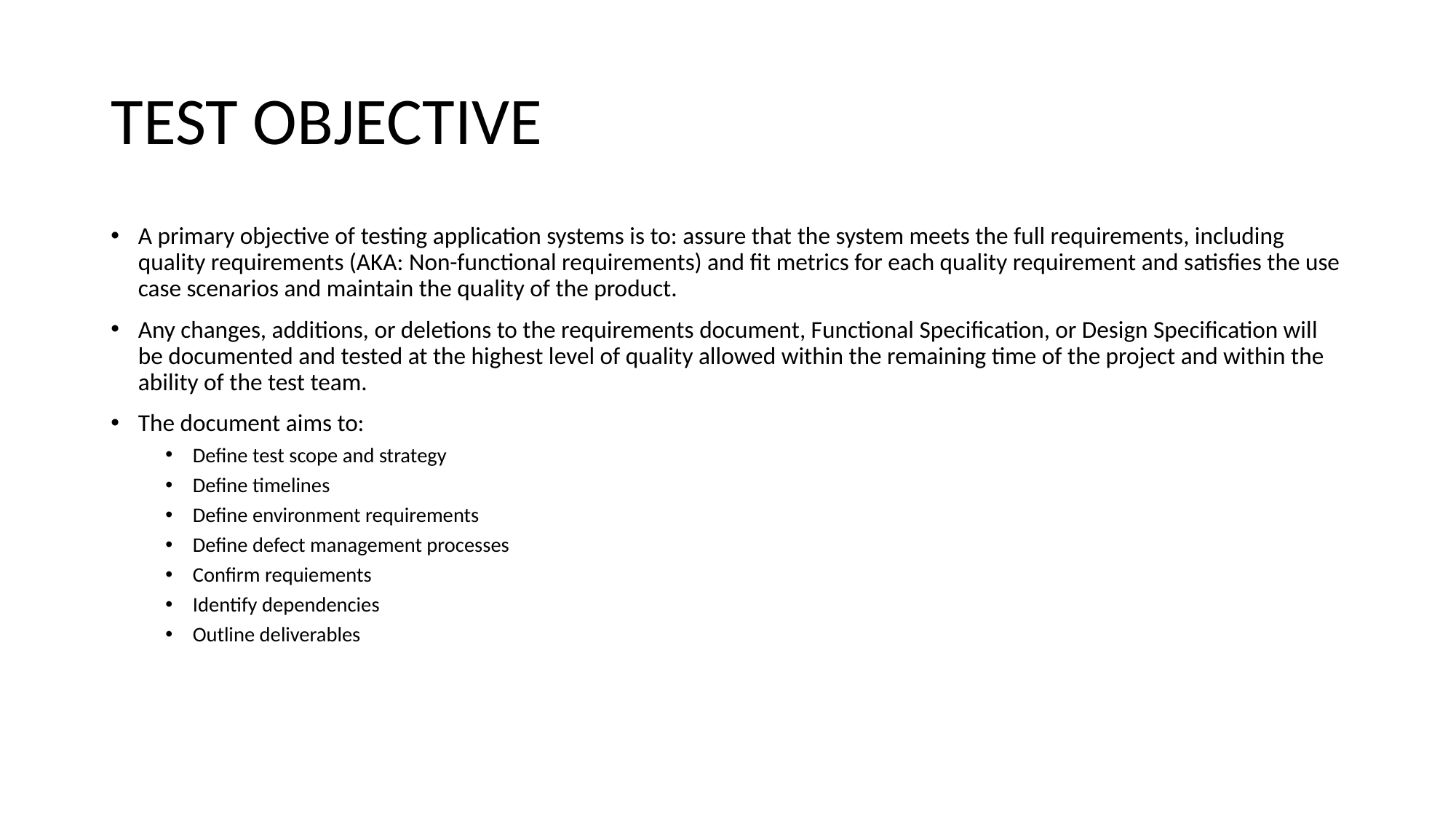

# TEST OBJECTIVE
A primary objective of testing application systems is to: assure that the system meets the full requirements, including quality requirements (AKA: Non-functional requirements) and fit metrics for each quality requirement and satisfies the use case scenarios and maintain the quality of the product.
Any changes, additions, or deletions to the requirements document, Functional Specification, or Design Specification will be documented and tested at the highest level of quality allowed within the remaining time of the project and within the ability of the test team.
The document aims to:
Define test scope and strategy
Define timelines
Define environment requirements
Define defect management processes
Confirm requiements
Identify dependencies
Outline deliverables